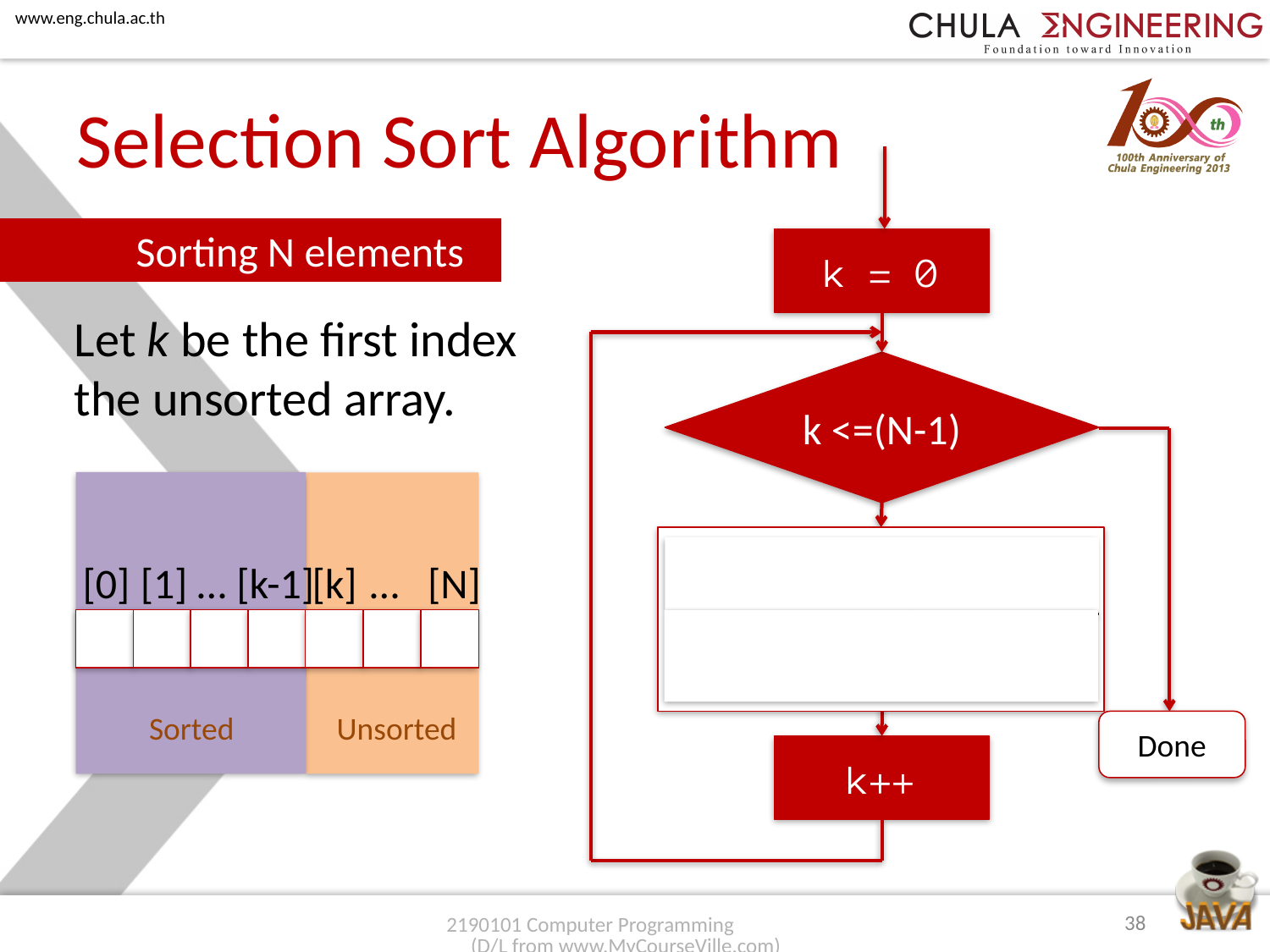

# Selection Sort Algorithm
	Sorting N elements
k = 0
Let k be the first index the unsorted array.
k <=(N-1)

Find the smallest element
in the unsorted part.

[0]

[1]

…

[k-1]

[k]

…

[N]

Swap the smallest element
with the kth element.
Sorted
Unsorted
Done
k++
38
2190101 Computer Programming                       (D/L from www.MyCourseVille.com)